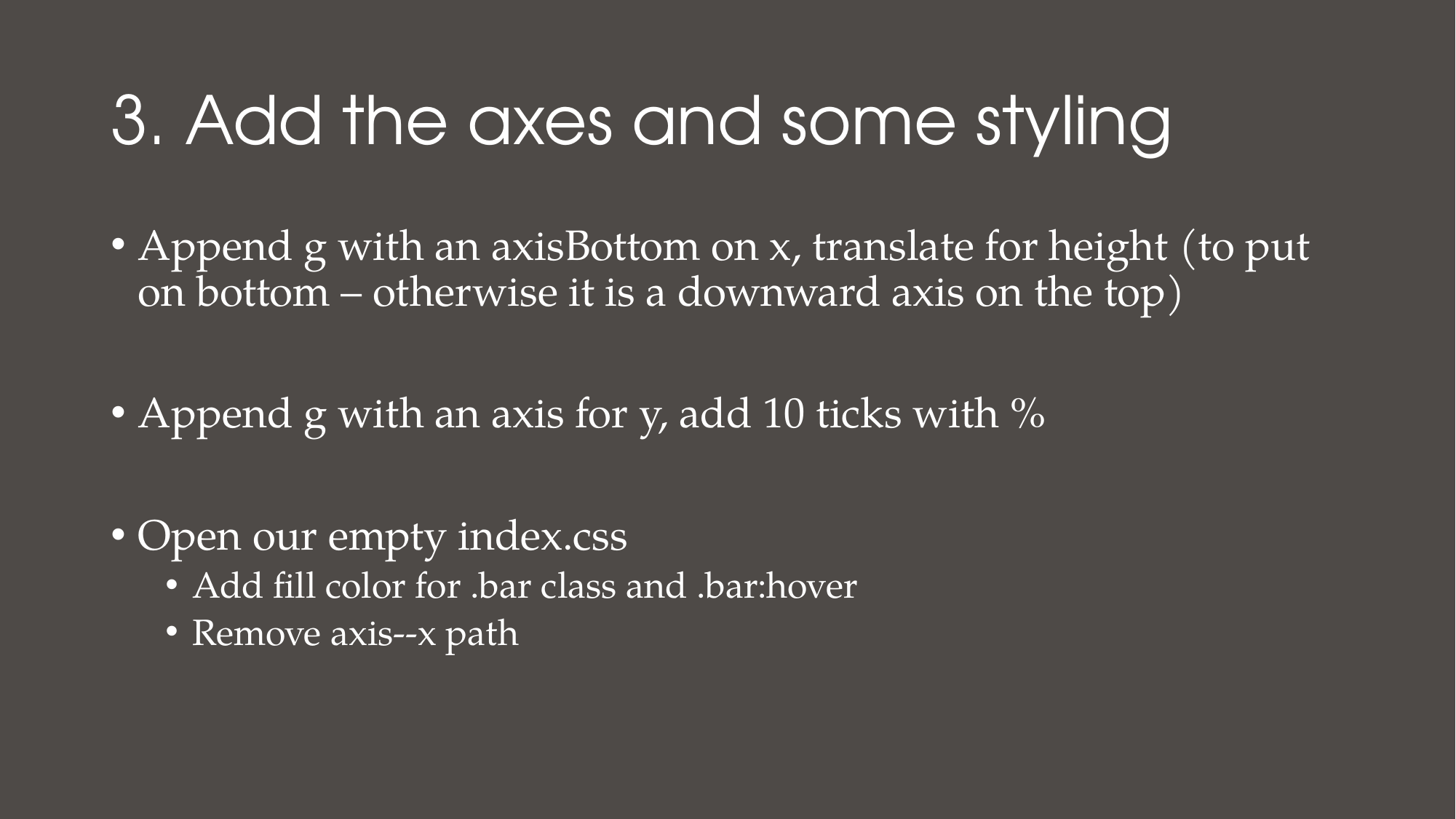

# 3. Add the axes and some styling
Append g with an axisBottom on x, translate for height (to put on bottom – otherwise it is a downward axis on the top)

Append g with an axis for y, add 10 ticks with %

Open our empty index.css
Add fill color for .bar class and .bar:hover
Remove axis--x path